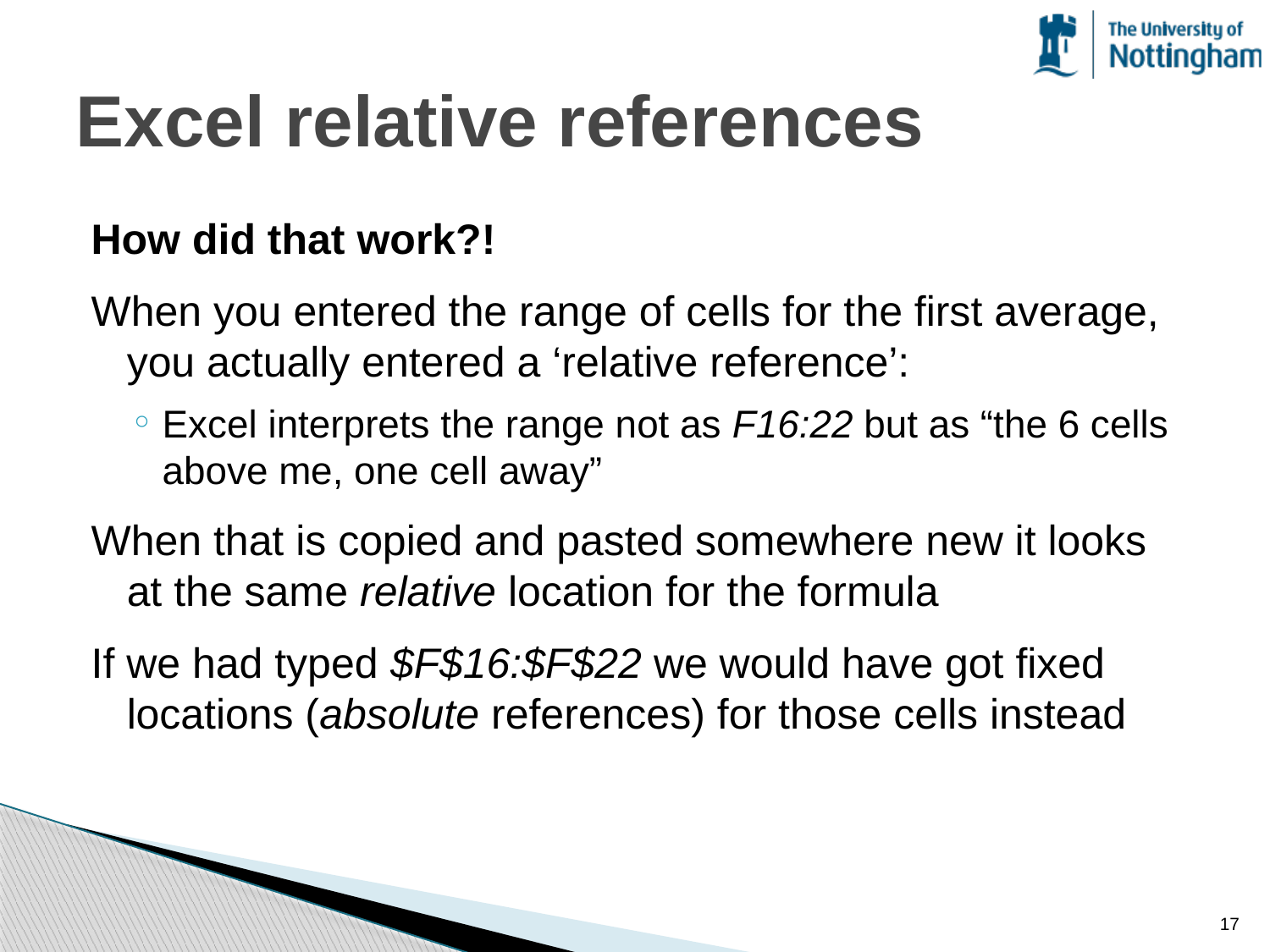

# Excel relative references
How did that work?!
When you entered the range of cells for the first average, you actually entered a ‘relative reference’:
Excel interprets the range not as F16:22 but as “the 6 cells above me, one cell away”
When that is copied and pasted somewhere new it looks at the same relative location for the formula
If we had typed $F$16:$F$22 we would have got fixed locations (absolute references) for those cells instead
17